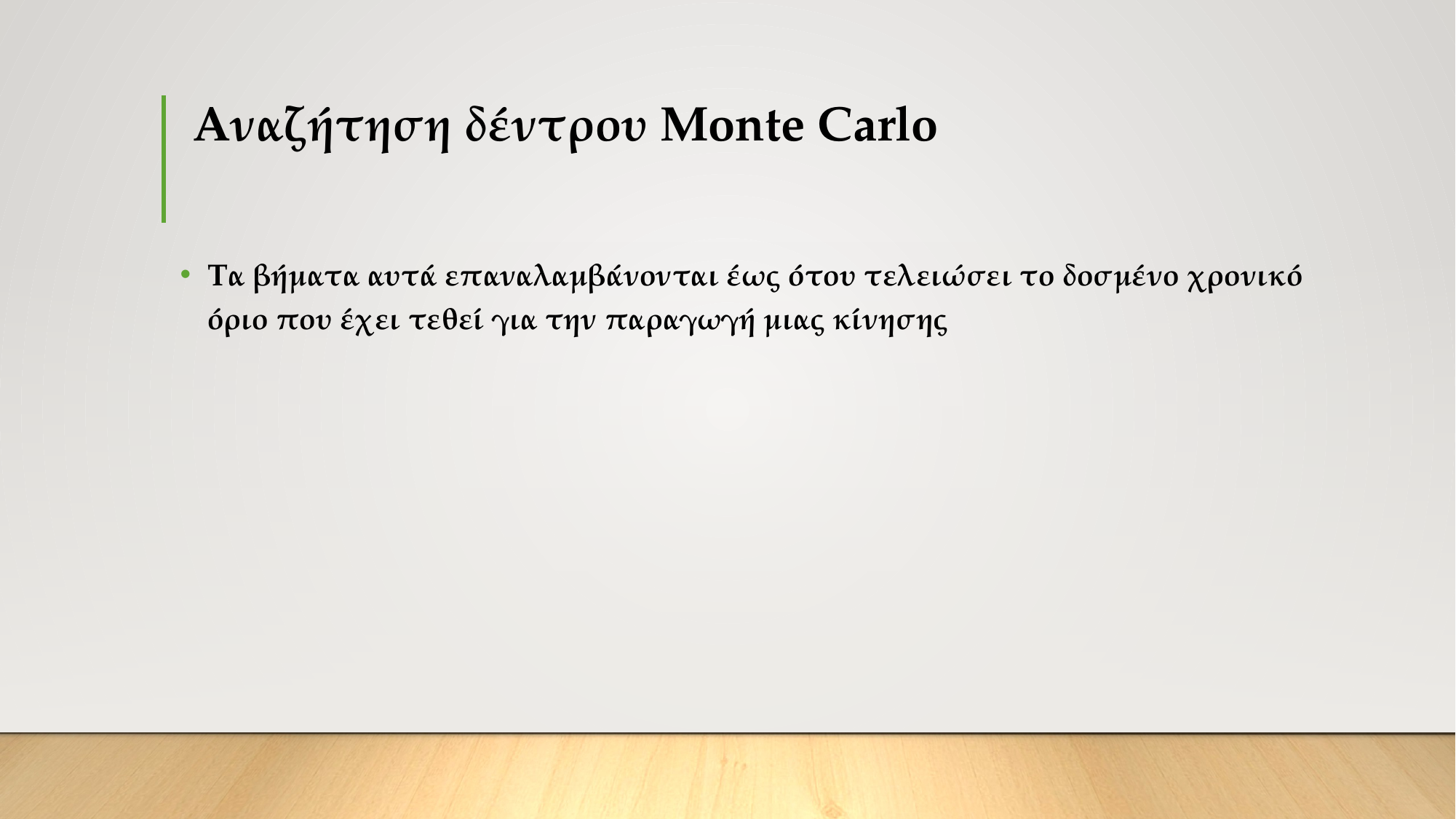

# Αναζήτηση δέντρου Monte Carlo
Τα βήματα αυτά επαναλαμβάνονται έως ότου τελειώσει το δοσμένο χρονικό όριο που έχει τεθεί για την παραγωγή μιας κίνησης